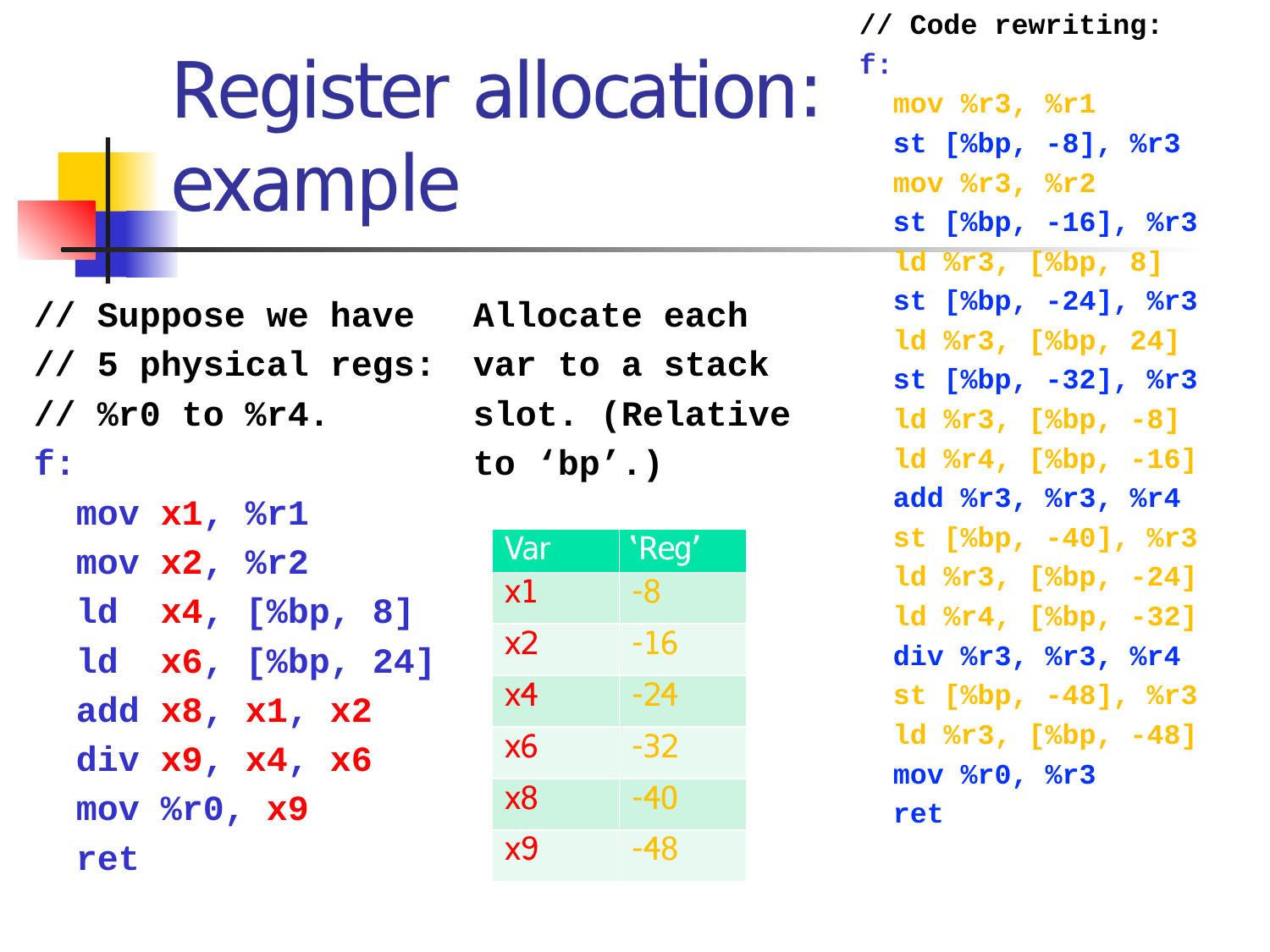

// Code rewriting:
f:
  mov %r3, %r1
  st [%bp, -8], %r3
  mov %r3, %r2
  st [%bp, -16], %r3
  ld %r3, [%bp, 8]
  st [%bp, -24], %r3
  ld %r3, [%bp, 24]
  st [%bp, -32], %r3
  ld %r3, [%bp, -8]
  ld %r4, [%bp, -16]
  add %r3, %r3, %r4
  st [%bp, -40], %r3
  ld %r3, [%bp, -24]
  ld %r4, [%bp, -32]
  div %r3, %r3, %r4
  st [%bp, -48], %r3
  ld %r3, [%bp, -48]
  mov %r0, %r3
  ret
# Register allocation: example
// Suppose we have
// 5 physical regs:
// %r0 to %r4.
f:
  mov x1, %r1
  mov x2, %r2
  ld  x4, [%bp, 8]
  ld  x6, [%bp, 24]
  add x8, x1, x2
  div x9, x4, x6
  mov %r0, x9
  ret
Allocate each
var to a stack
slot. (Relative
to ‘bp’.)
| Var | ‘Reg’ |
| --- | --- |
| x1 | -8 |
| x2 | -16 |
| x4 | -24 |
| x6 | -32 |
| x8 | -40 |
| x9 | -48 |